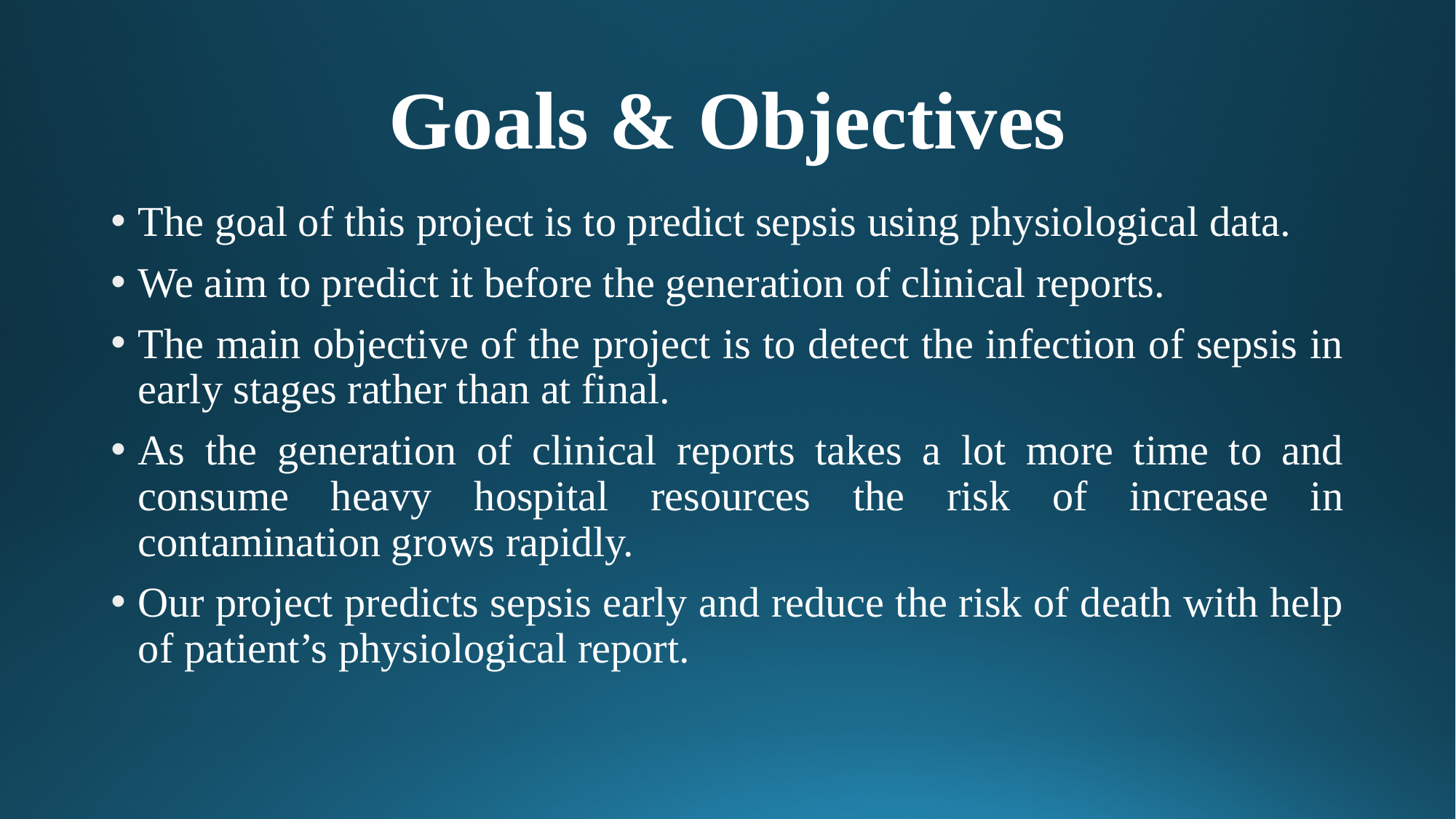

# Goals & Objectives
The goal of this project is to predict sepsis using physiological data.
We aim to predict it before the generation of clinical reports.
The main objective of the project is to detect the infection of sepsis in early stages rather than at final.
As the generation of clinical reports takes a lot more time to and consume heavy hospital resources the risk of increase in contamination grows rapidly.
Our project predicts sepsis early and reduce the risk of death with help of patient’s physiological report.